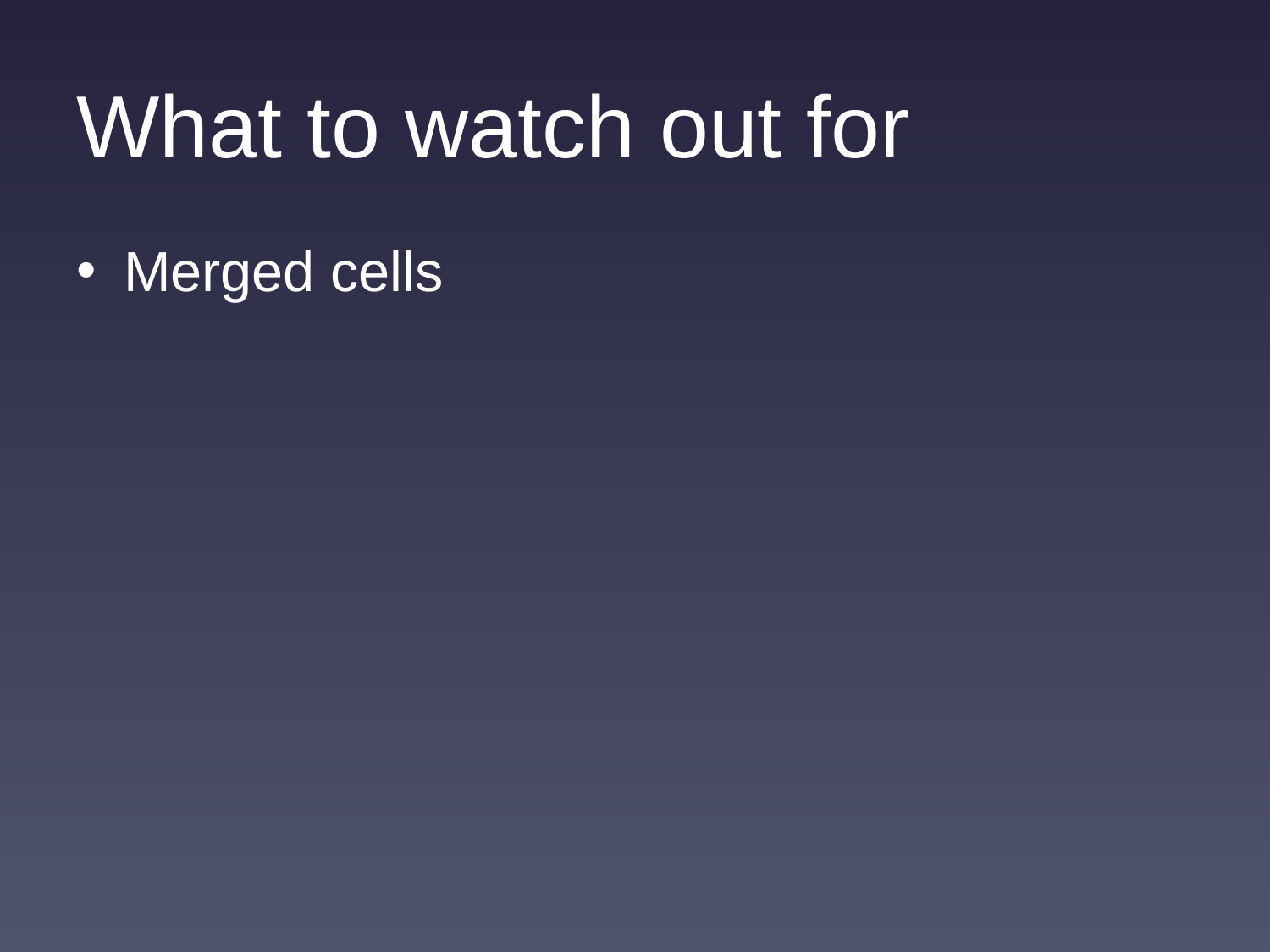

# What to watch out for
Merged cells